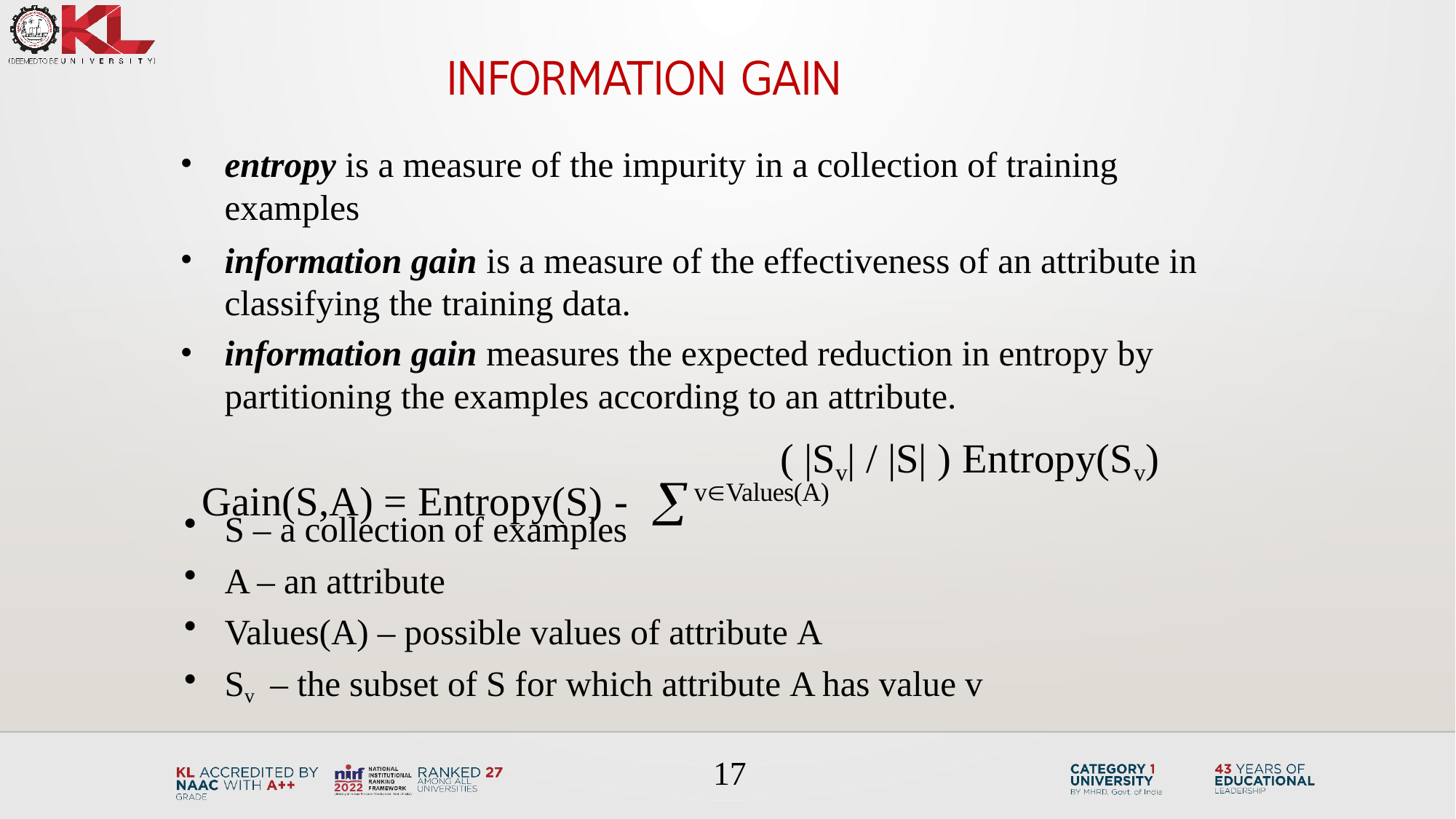

Information Gain
entropy is a measure of the impurity in a collection of training examples
information gain is a measure of the effectiveness of an attribute in  classifying the training data.
information gain measures the expected reduction in entropy by  partitioning the examples according to an attribute.
Gain(S,A) = Entropy(S) -	∑
( |Sv| / |S| ) Entropy(Sv)
        v∈Values(A)
S – a collection of examples
A – an attribute
Values(A) – possible values of attribute A
Sv	– the subset of S for which attribute A has value v
17